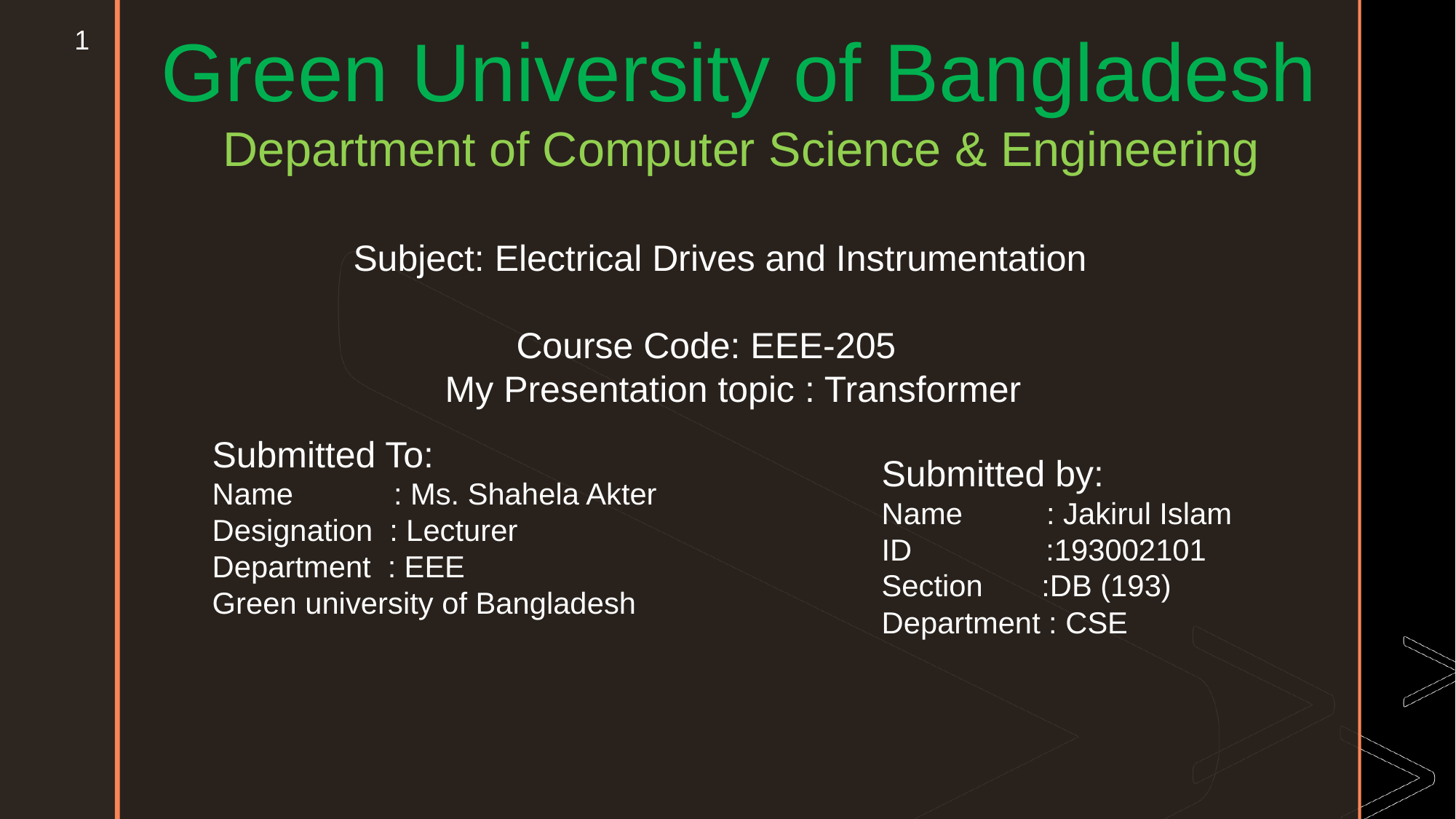

Green University of Bangladesh
             Department of Computer Science & Engineering

                              Subject: Electrical Drives and Instrumentation
                                              Course Code: EEE-205
                                       My Presentation topic : Transformer
1
Submitted To:
Name            : Ms. Shahela Akter
Designation  : Lecturer
Department  : EEE
Green university of Bangladesh
Submitted by:
Name          : Jakirul Islam
ID                :193002101
Section       :DB (193)
Department : CSE